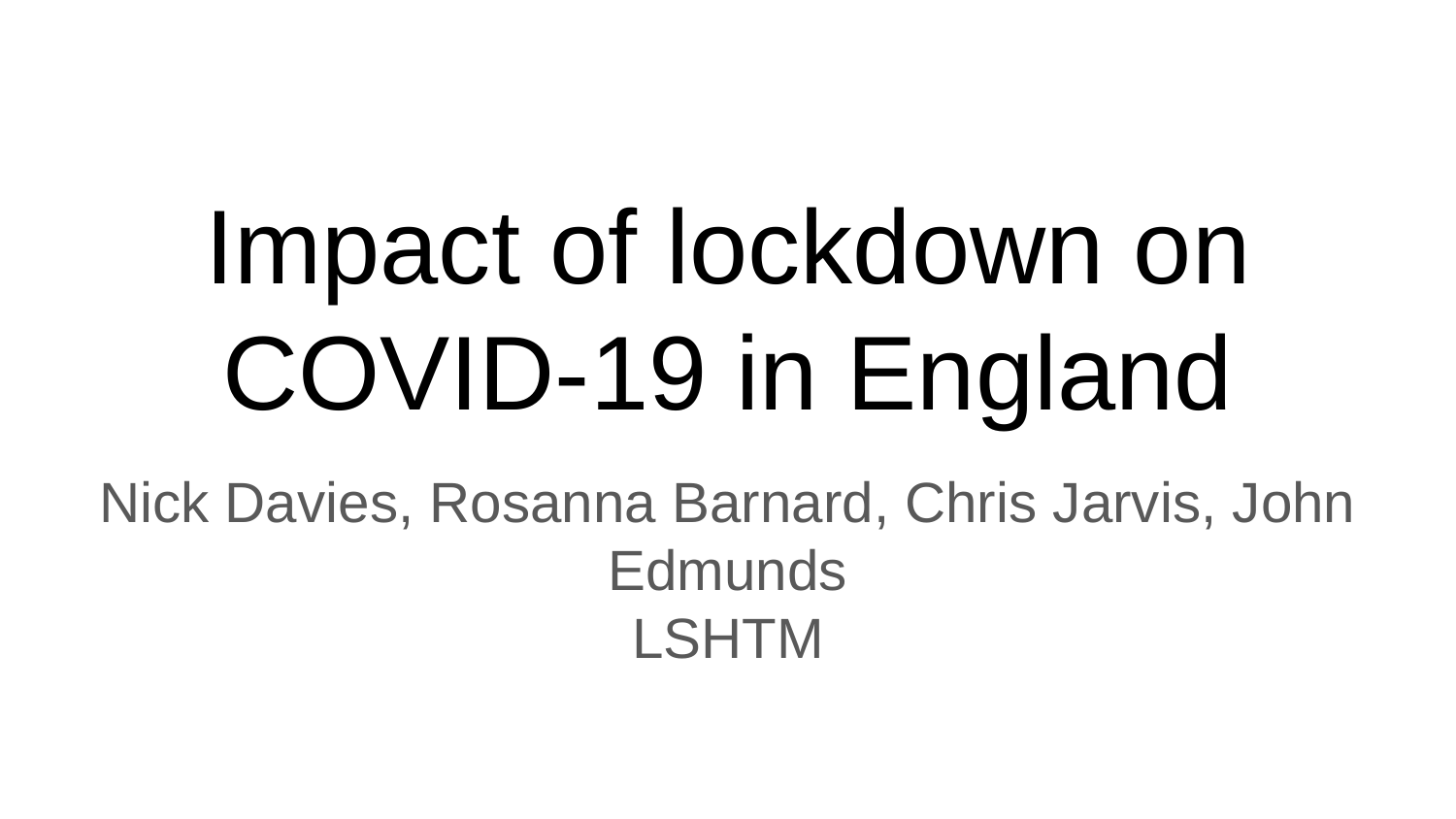

# Impact of lockdown on COVID-19 in England
Nick Davies, Rosanna Barnard, Chris Jarvis, John Edmunds
LSHTM